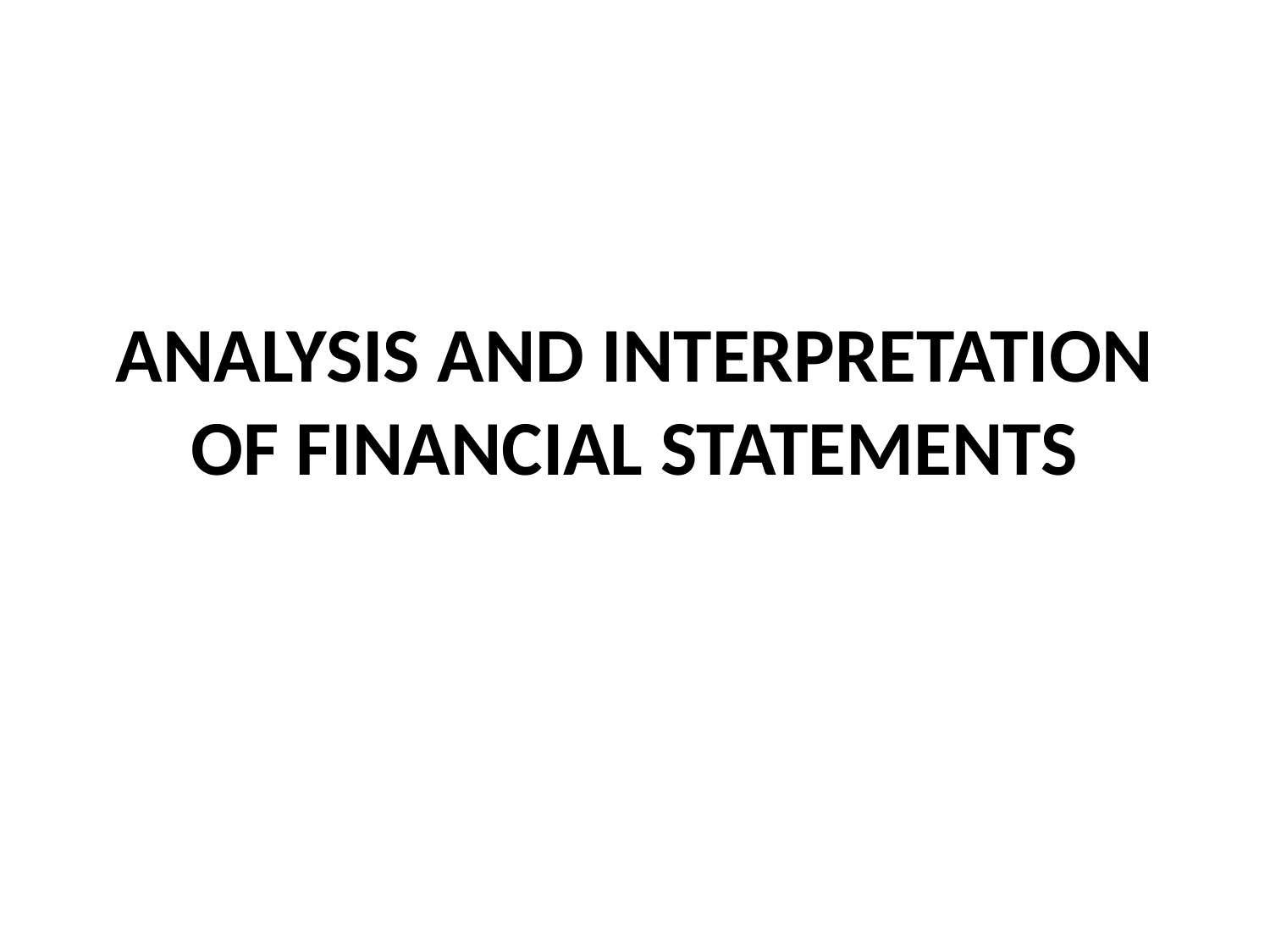

# ANALYSIS AND INTERPRETATION OF FINANCIAL STATEMENTS